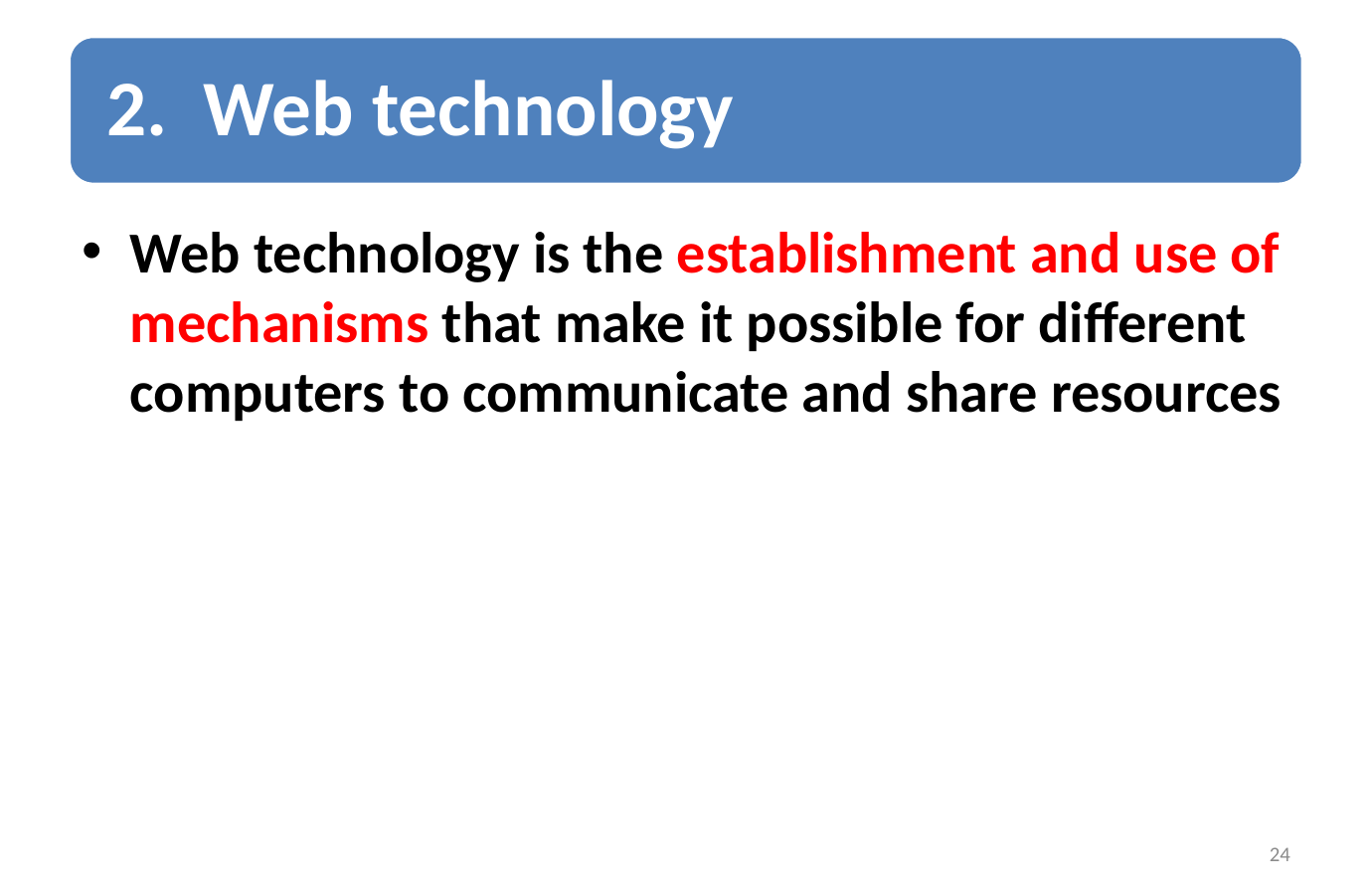

2.  Web technology
Web technology is the establishment and use of mechanisms that make it possible for different computers to communicate and share resources
24